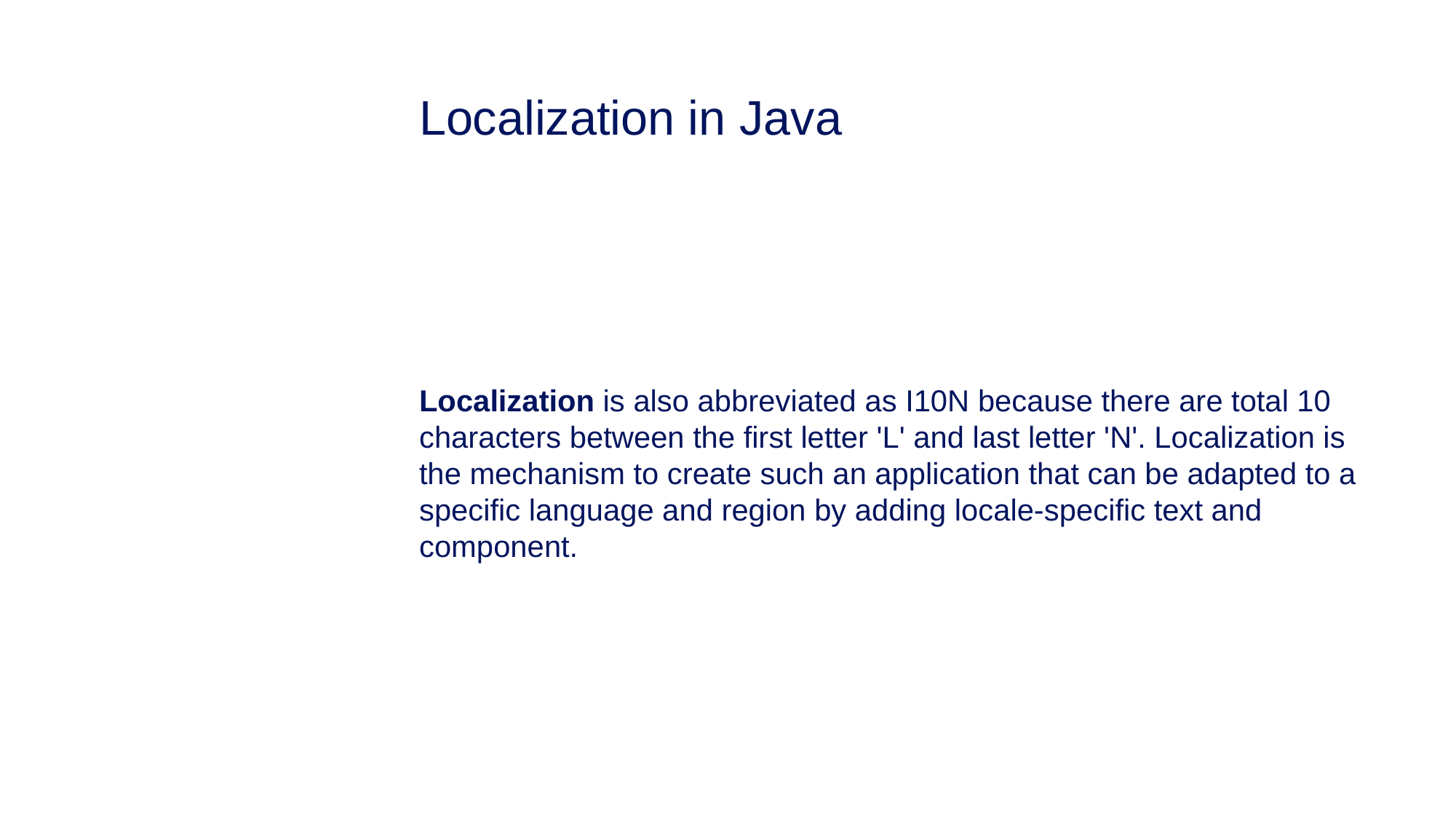

Localization in Java

Localization is also abbreviated as I10N because there are total 10 characters between the first letter 'L' and last letter 'N'. Localization is the mechanism to create such an application that can be adapted to a specific language and region by adding locale-specific text and component.